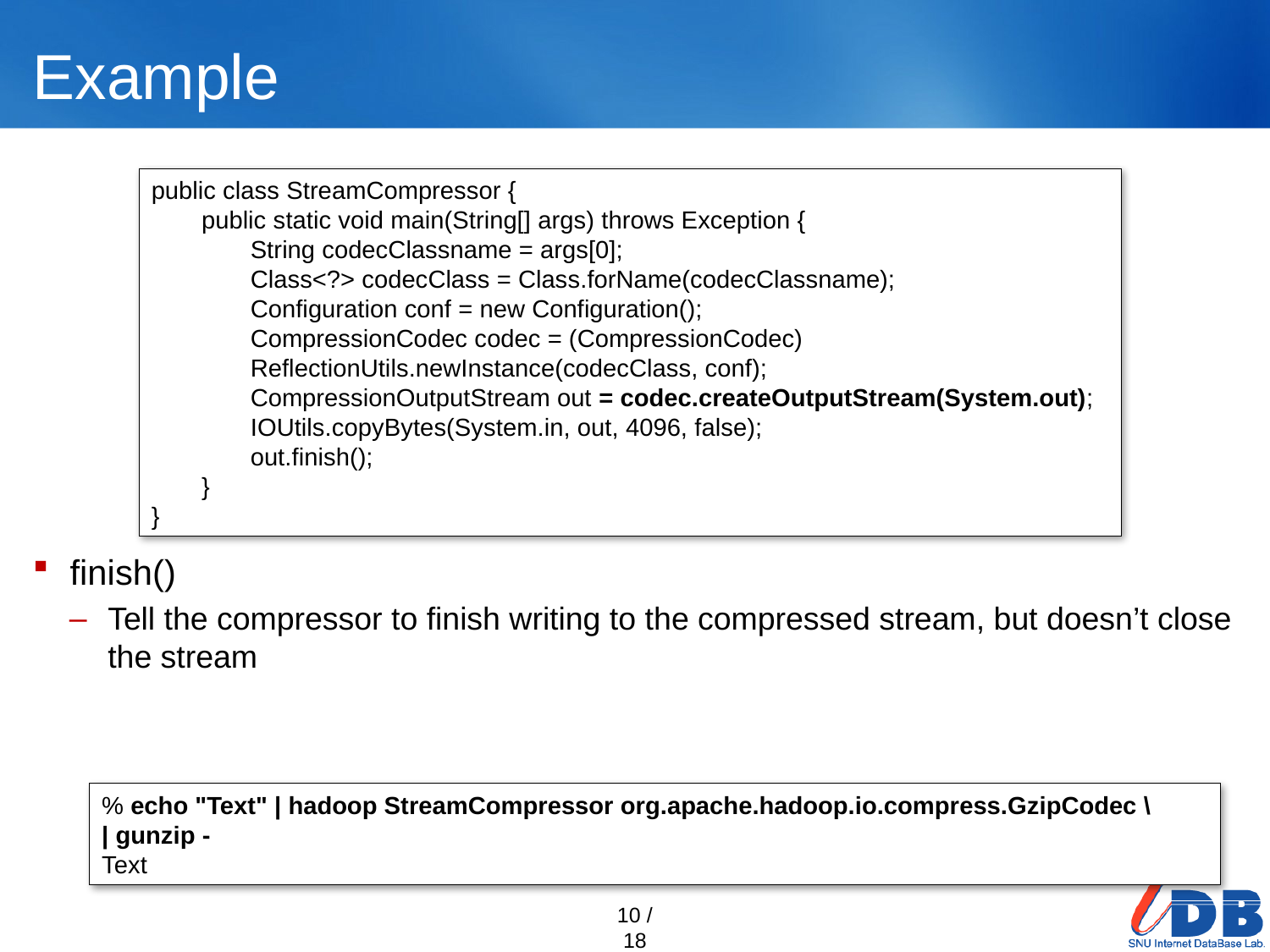

# Example

finish()
Tell the compressor to finish writing to the compressed stream, but doesn’t close the stream
public class StreamCompressor {
	public static void main(String[] args) throws Exception {
		String codecClassname = args[0];
		Class<?> codecClass = Class.forName(codecClassname);
		Configuration conf = new Configuration();
		CompressionCodec codec = (CompressionCodec)
		ReflectionUtils.newInstance(codecClass, conf);
		CompressionOutputStream out = codec.createOutputStream(System.out);
		IOUtils.copyBytes(System.in, out, 4096, false);
		out.finish();
	}
}
% echo "Text" | hadoop StreamCompressor org.apache.hadoop.io.compress.GzipCodec \
| gunzip -
Text
10 / 18